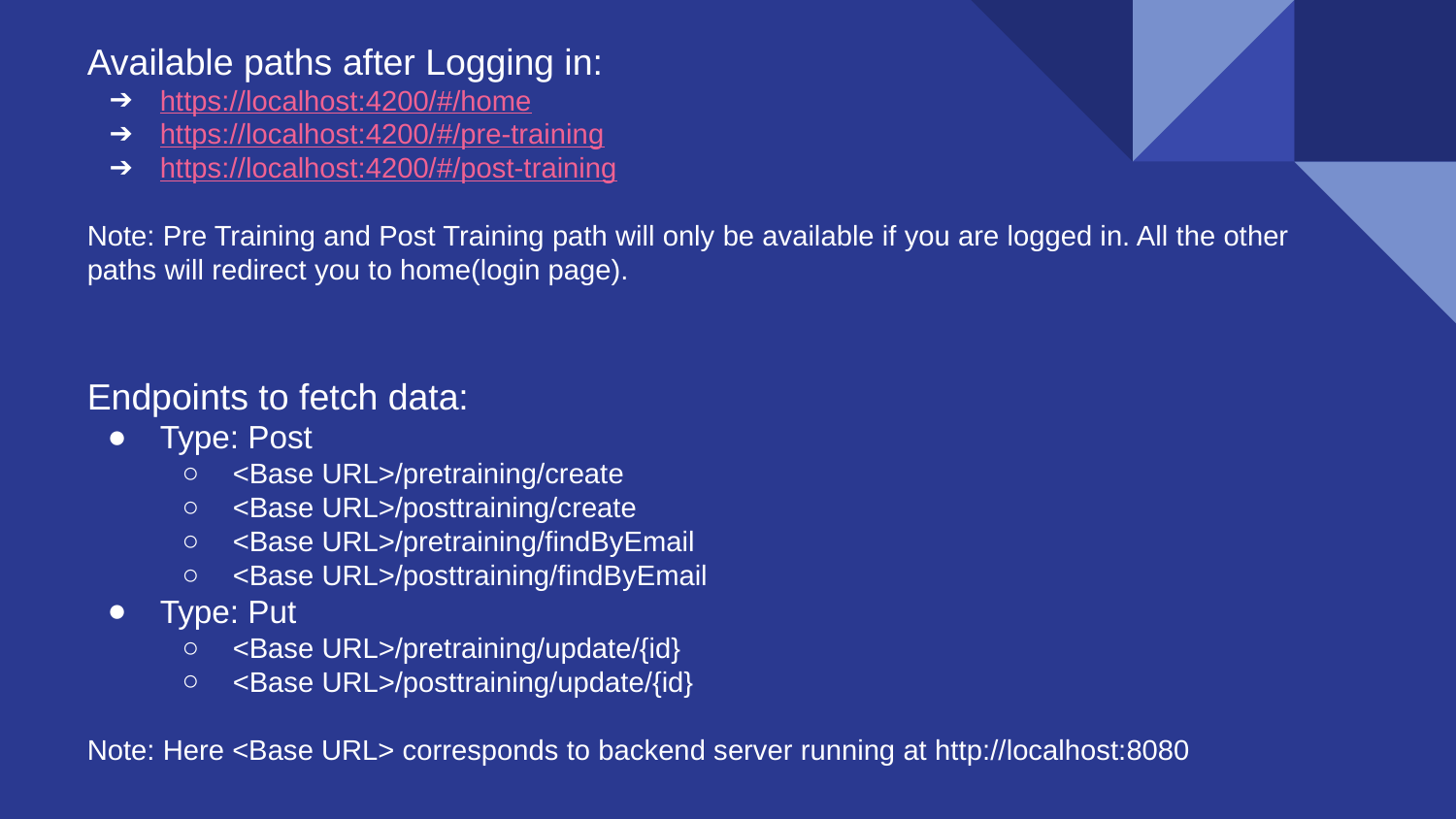

Available paths after Logging in:
https://localhost:4200/#/home
https://localhost:4200/#/pre-training
https://localhost:4200/#/post-training

Note: Pre Training and Post Training path will only be available if you are logged in. All the other paths will redirect you to home(login page).

Endpoints to fetch data:
Type: Post
<Base URL>/pretraining/create
<Base URL>/posttraining/create
<Base URL>/pretraining/findByEmail
<Base URL>/posttraining/findByEmail
Type: Put
<Base URL>/pretraining/update/{id}
<Base URL>/posttraining/update/{id}

Note: Here <Base URL> corresponds to backend server running at http://localhost:8080